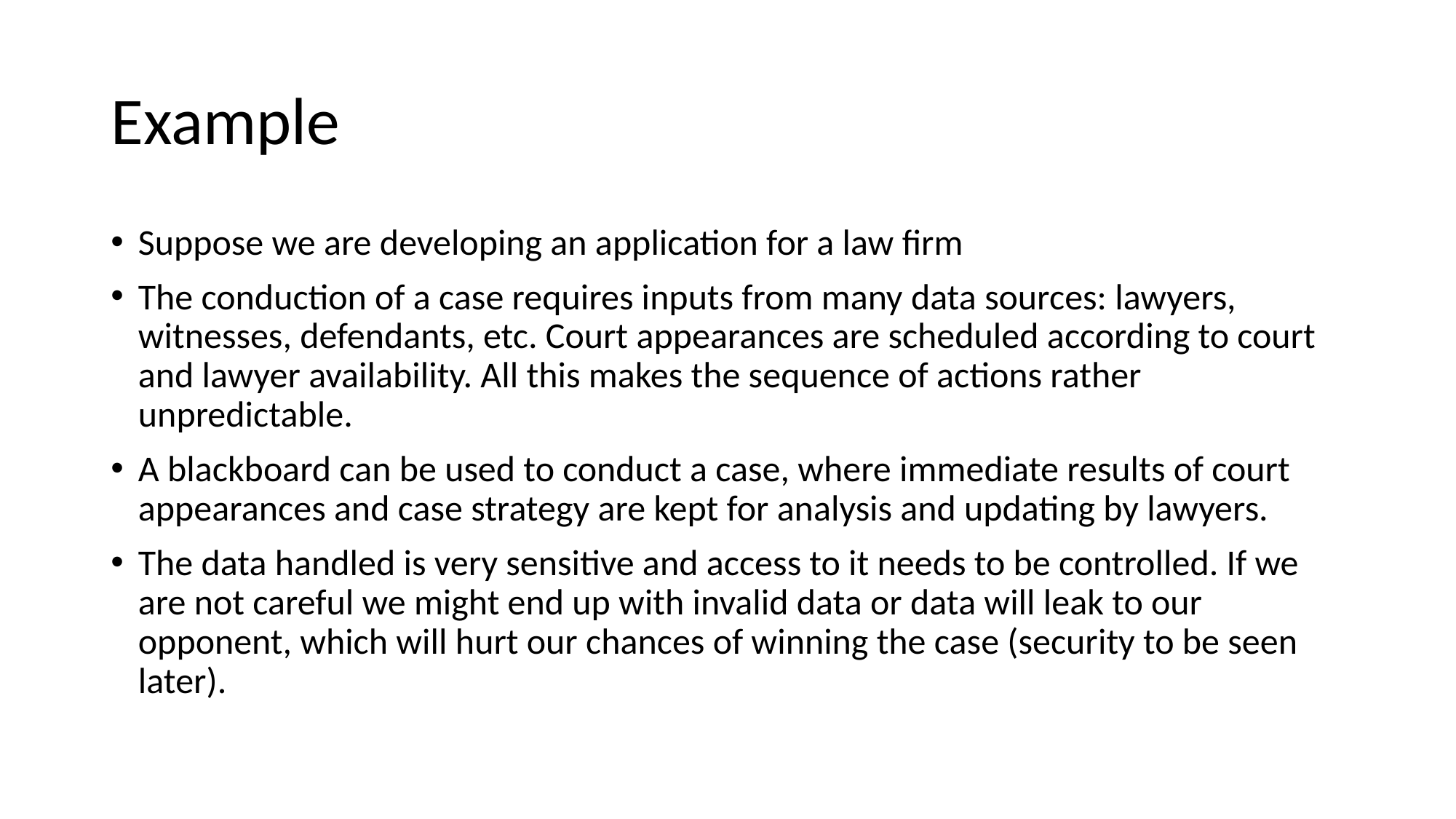

# Example
Suppose we are developing an application for a law firm
The conduction of a case requires inputs from many data sources: lawyers, witnesses, defendants, etc. Court appearances are scheduled according to court and lawyer availability. All this makes the sequence of actions rather unpredictable.
A blackboard can be used to conduct a case, where immediate results of court appearances and case strategy are kept for analysis and updating by lawyers.
The data handled is very sensitive and access to it needs to be controlled. If we are not careful we might end up with invalid data or data will leak to our opponent, which will hurt our chances of winning the case (security to be seen later).